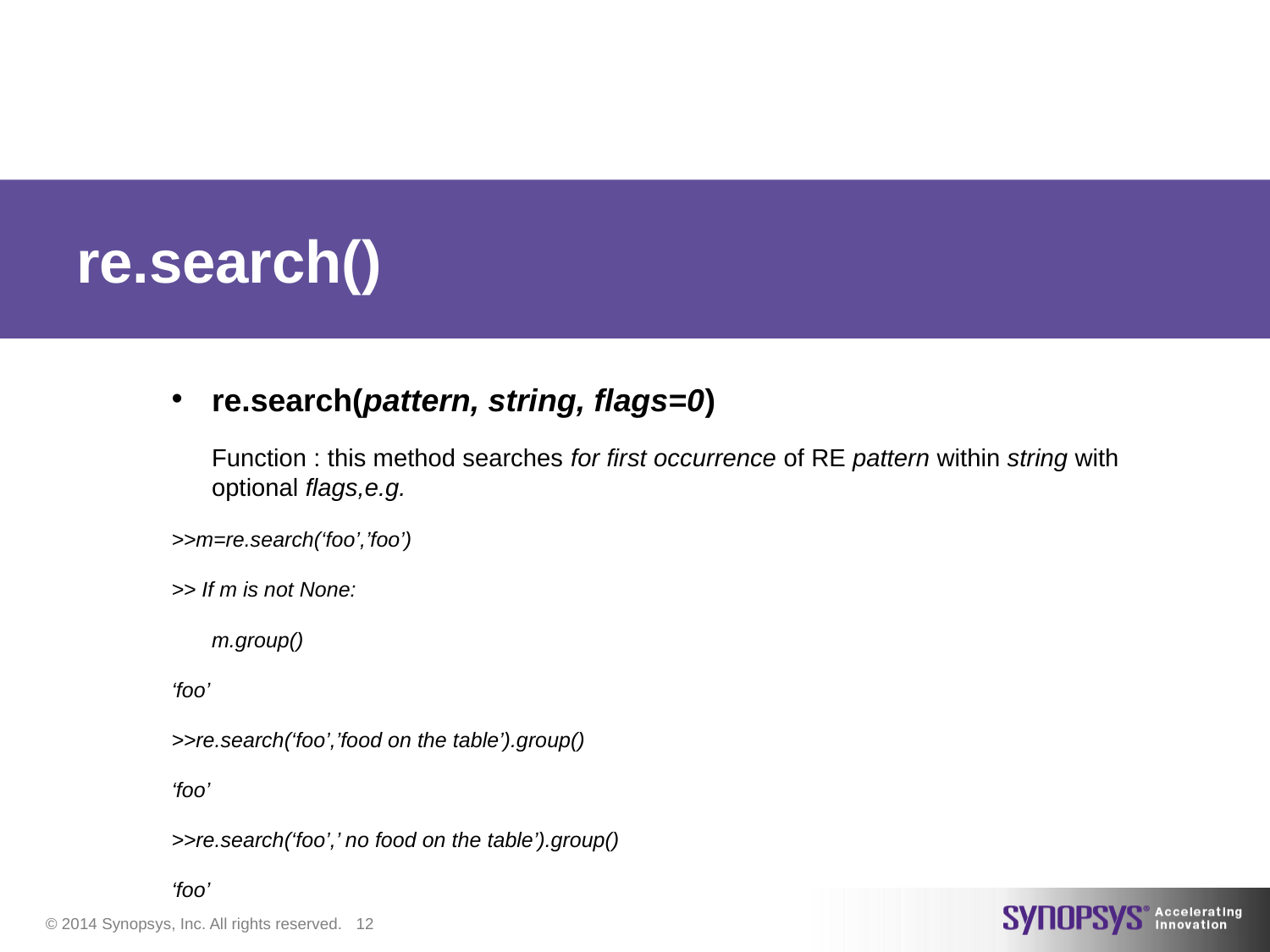

# re.search()
re.search(pattern, string, flags=0)
	Function : this method searches for first occurrence of RE pattern within string with optional flags,e.g.
>>m=re.search(‘foo’,’foo’)
>> If m is not None:
	m.group()
‘foo’
>>re.search(‘foo’,’food on the table’).group()
‘foo’
>>re.search(‘foo’,’ no food on the table’).group()
‘foo’